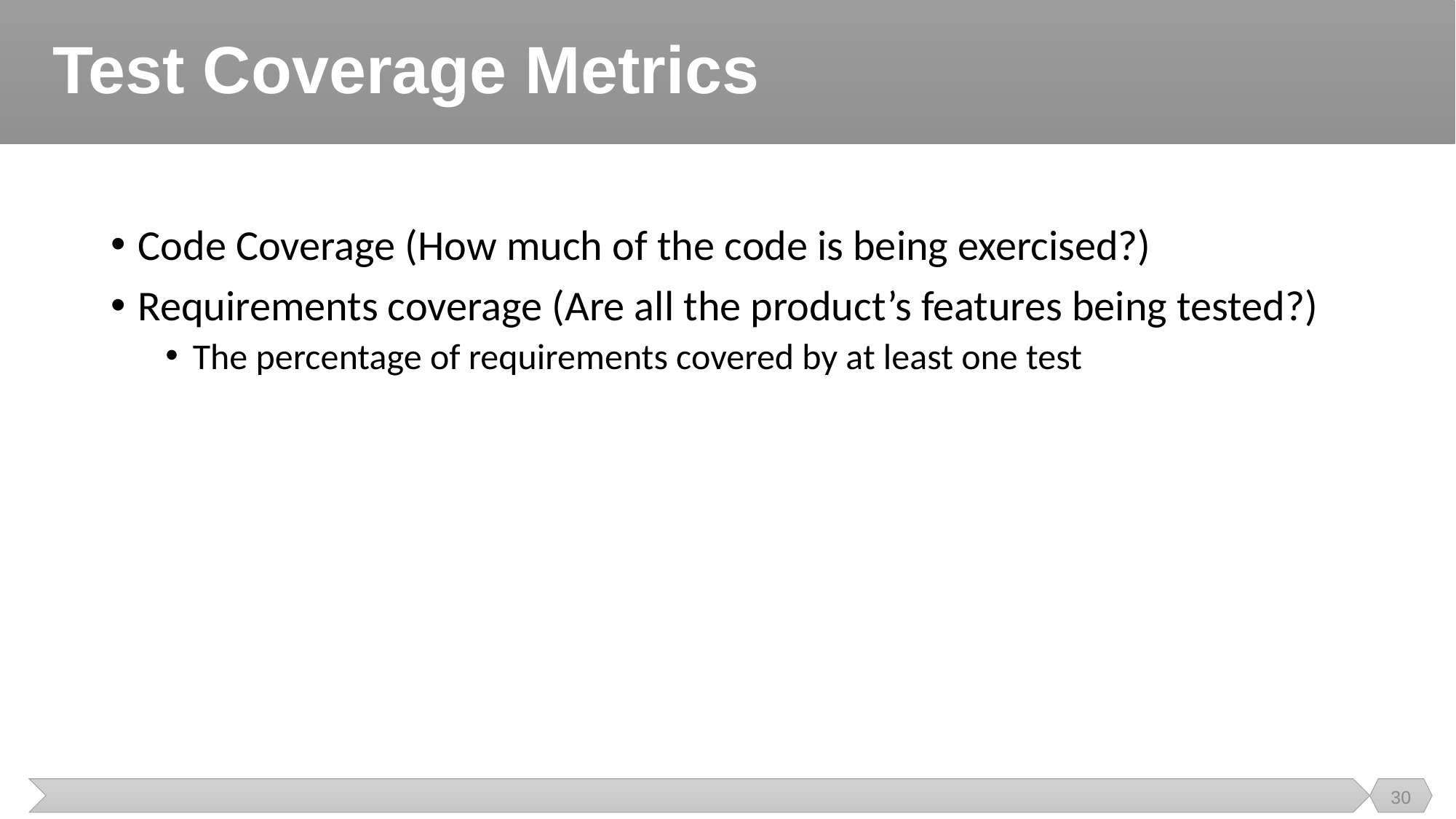

# Test Coverage Metrics
Code Coverage (How much of the code is being exercised?)
Requirements coverage (Are all the product’s features being tested?)
The percentage of requirements covered by at least one test
30